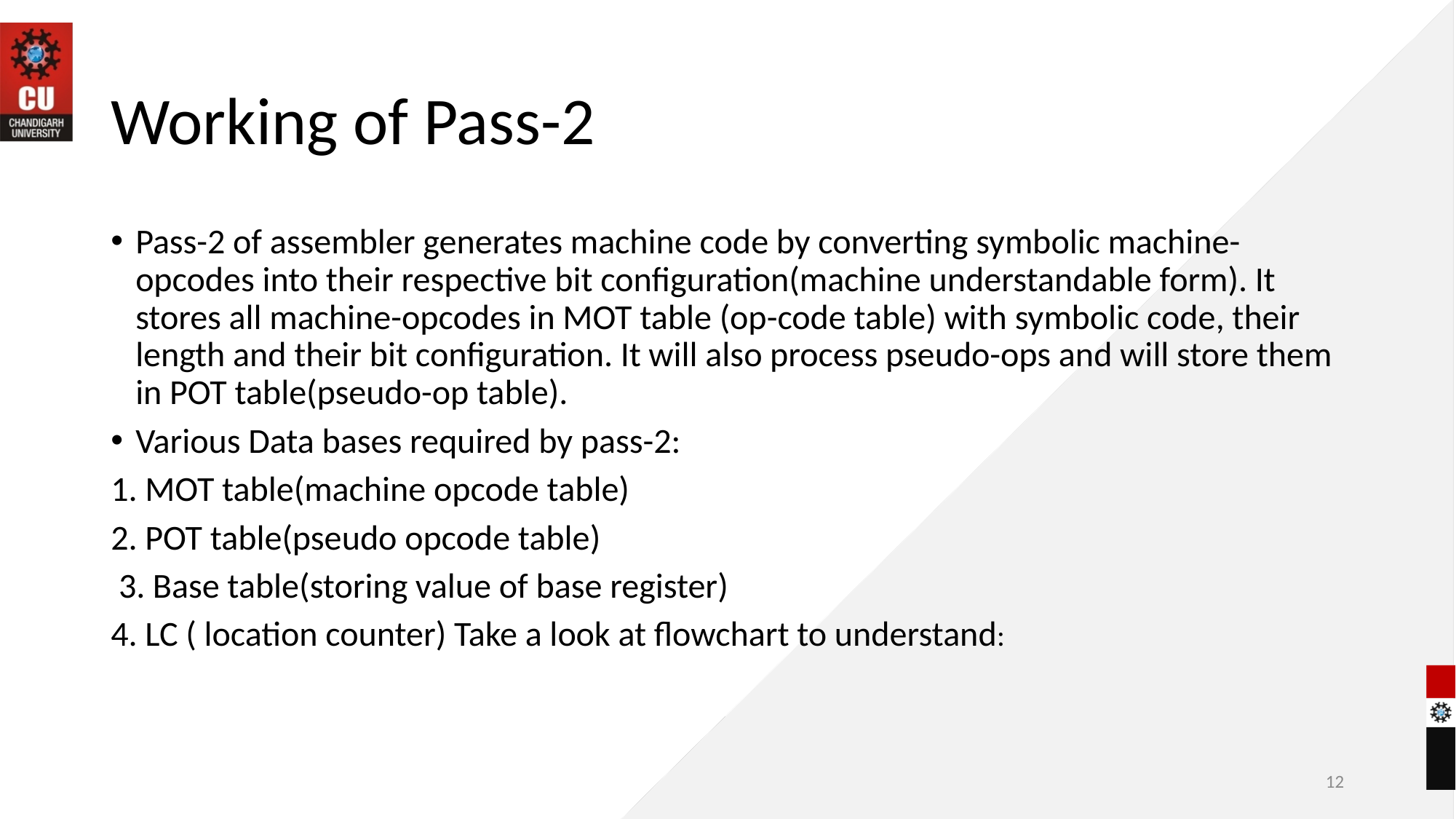

# Working of Pass-2
Pass-2 of assembler generates machine code by converting symbolic machine-opcodes into their respective bit configuration(machine understandable form). It stores all machine-opcodes in MOT table (op-code table) with symbolic code, their length and their bit configuration. It will also process pseudo-ops and will store them in POT table(pseudo-op table).
Various Data bases required by pass-2:
1. MOT table(machine opcode table)
2. POT table(pseudo opcode table)
 3. Base table(storing value of base register)
4. LC ( location counter) Take a look at flowchart to understand:

12